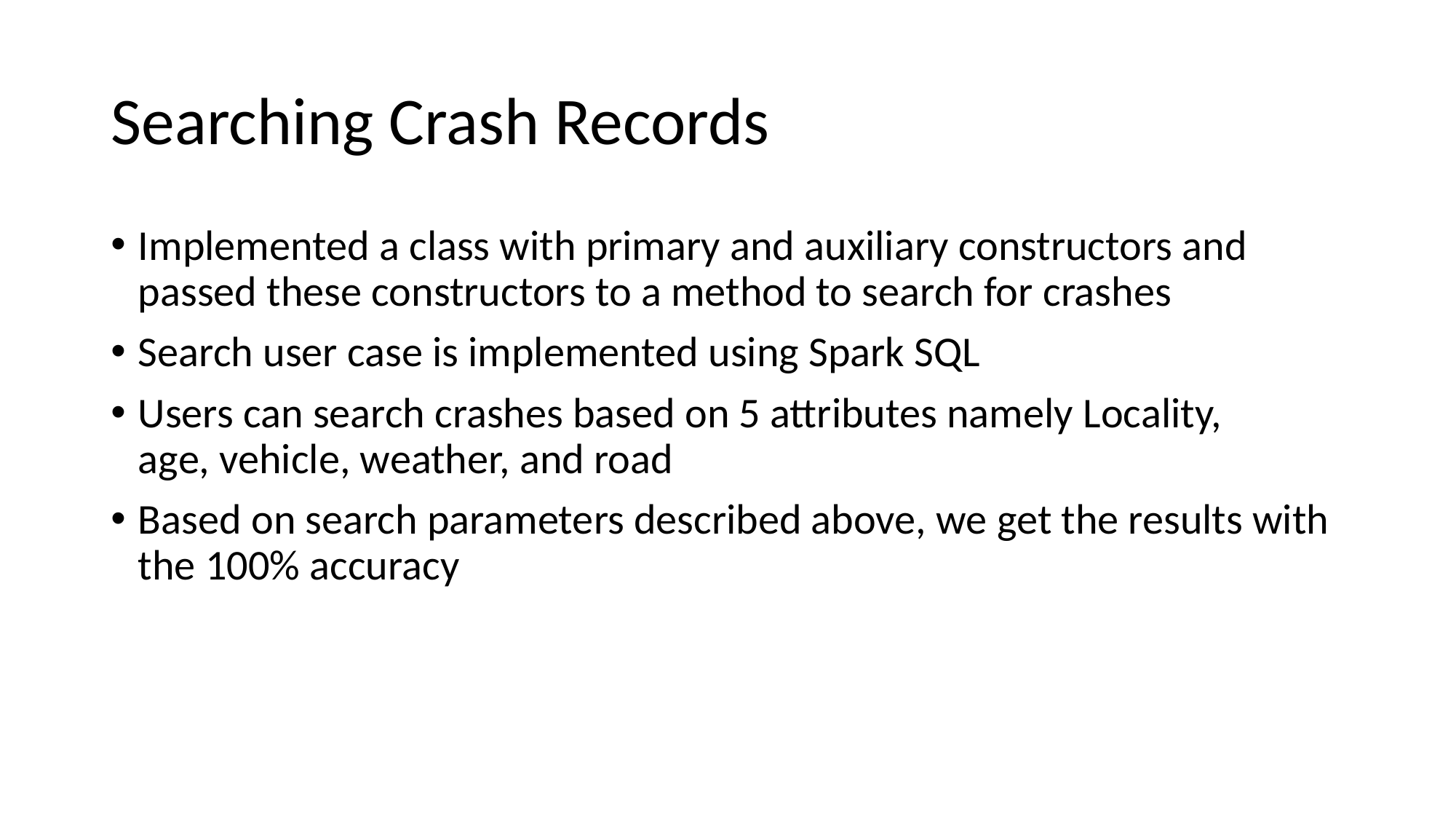

# Searching Crash Records
Implemented a class with primary and auxiliary constructors and passed these constructors to a method to search for crashes
Search user case is implemented using Spark SQL
Users can search crashes based on 5 attributes namely Locality, age, vehicle, weather, and road
Based on search parameters described above, we get the results with the 100% accuracy